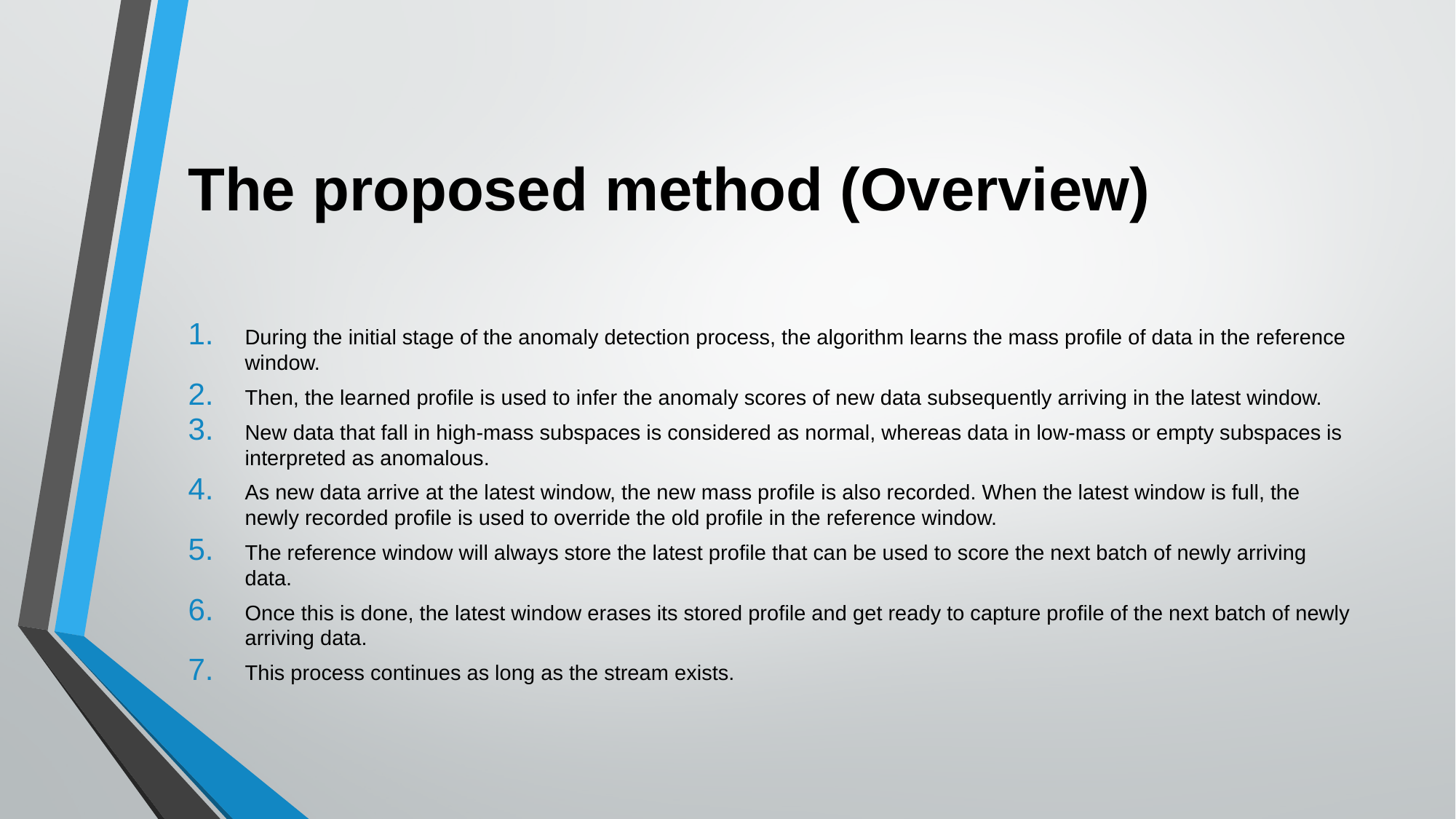

# The proposed method (Overview)
During the initial stage of the anomaly detection process, the algorithm learns the mass profile of data in the reference window.
Then, the learned profile is used to infer the anomaly scores of new data subsequently arriving in the latest window.
New data that fall in high-mass subspaces is considered as normal, whereas data in low-mass or empty subspaces is interpreted as anomalous.
As new data arrive at the latest window, the new mass profile is also recorded. When the latest window is full, the newly recorded profile is used to override the old profile in the reference window.
The reference window will always store the latest profile that can be used to score the next batch of newly arriving data.
Once this is done, the latest window erases its stored profile and get ready to capture profile of the next batch of newly arriving data.
This process continues as long as the stream exists.